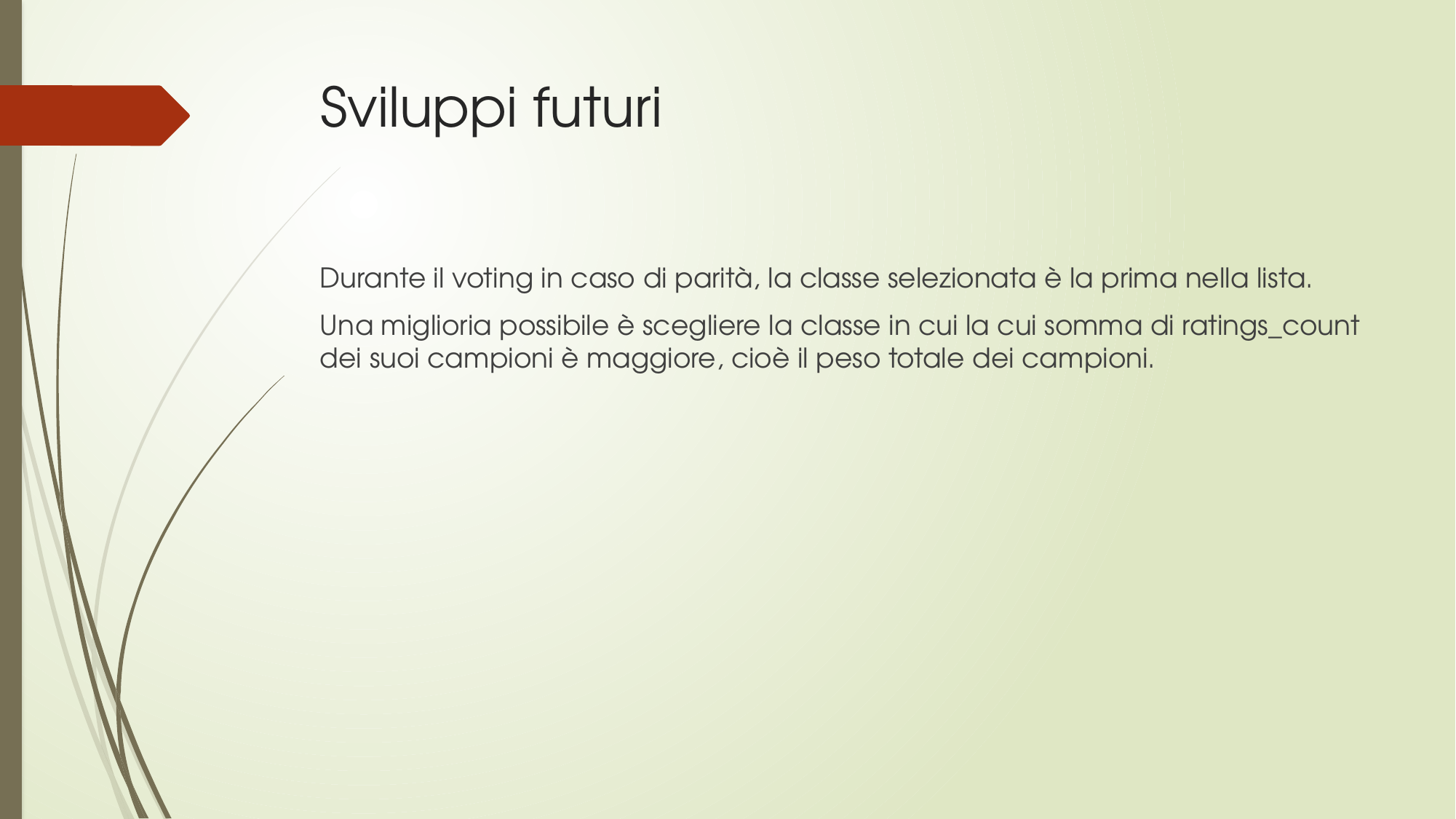

# Sviluppi futuri
Durante il voting in caso di parità, la classe selezionata è la prima nella lista.
Una miglioria possibile è scegliere la classe in cui la cui somma di ratings_count dei suoi campioni è maggiore, cioè il peso totale dei campioni.